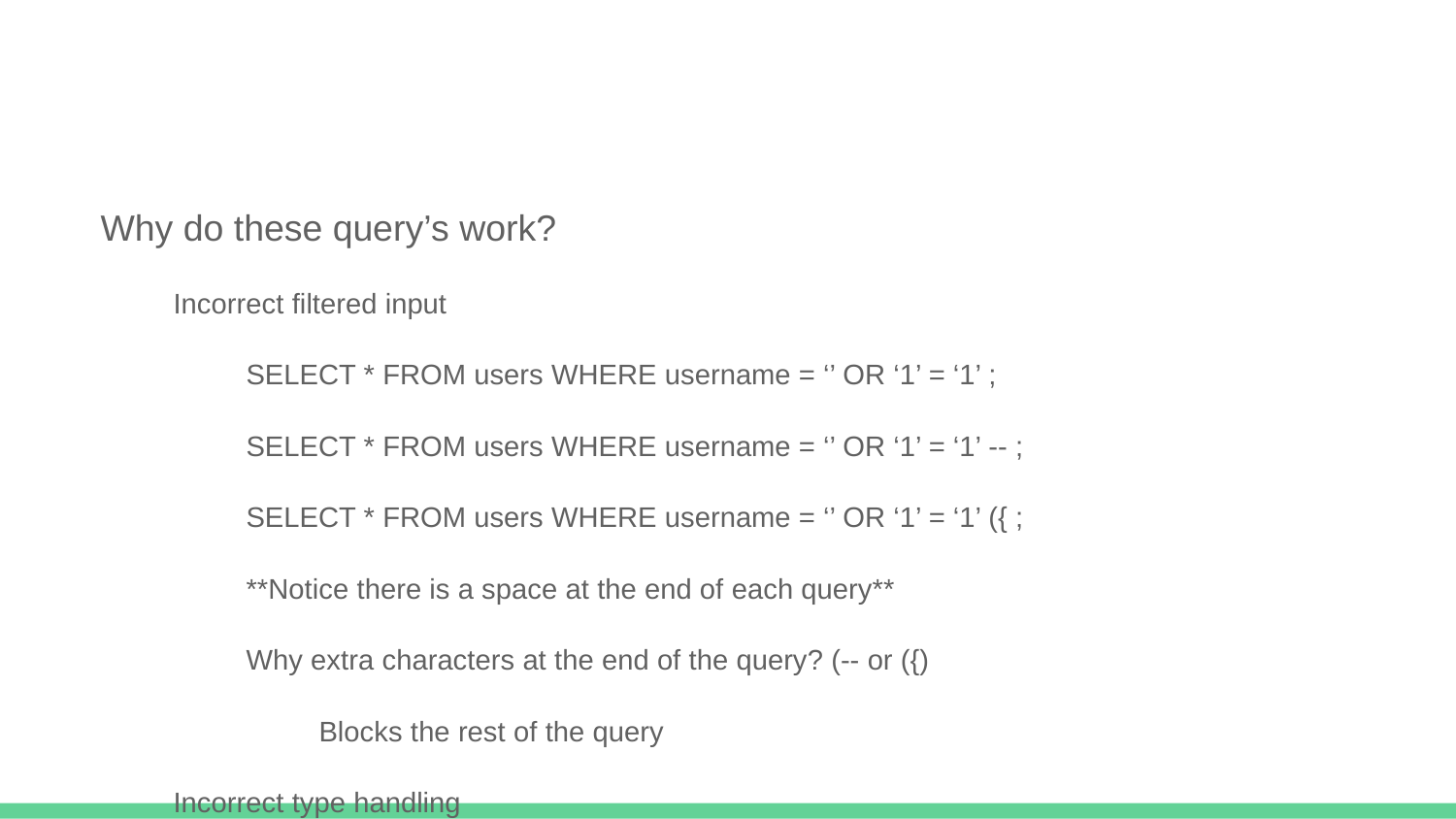

#
Why do these query’s work?
Incorrect filtered input
SELECT * FROM users WHERE username = ‘’ OR ‘1’ = ‘1’ ;
SELECT * FROM users WHERE username = ‘’ OR ‘1’ = ‘1’ -- ;
SELECT * FROM users WHERE username = ‘’ OR ‘1’ = ‘1’ ({ ;
**Notice there is a space at the end of each query**
Why extra characters at the end of the query? (-- or ({)
Blocks the rest of the query
Incorrect type handling
SELECT * FROM userinfo WHERE id=1; DROP TABLE users;